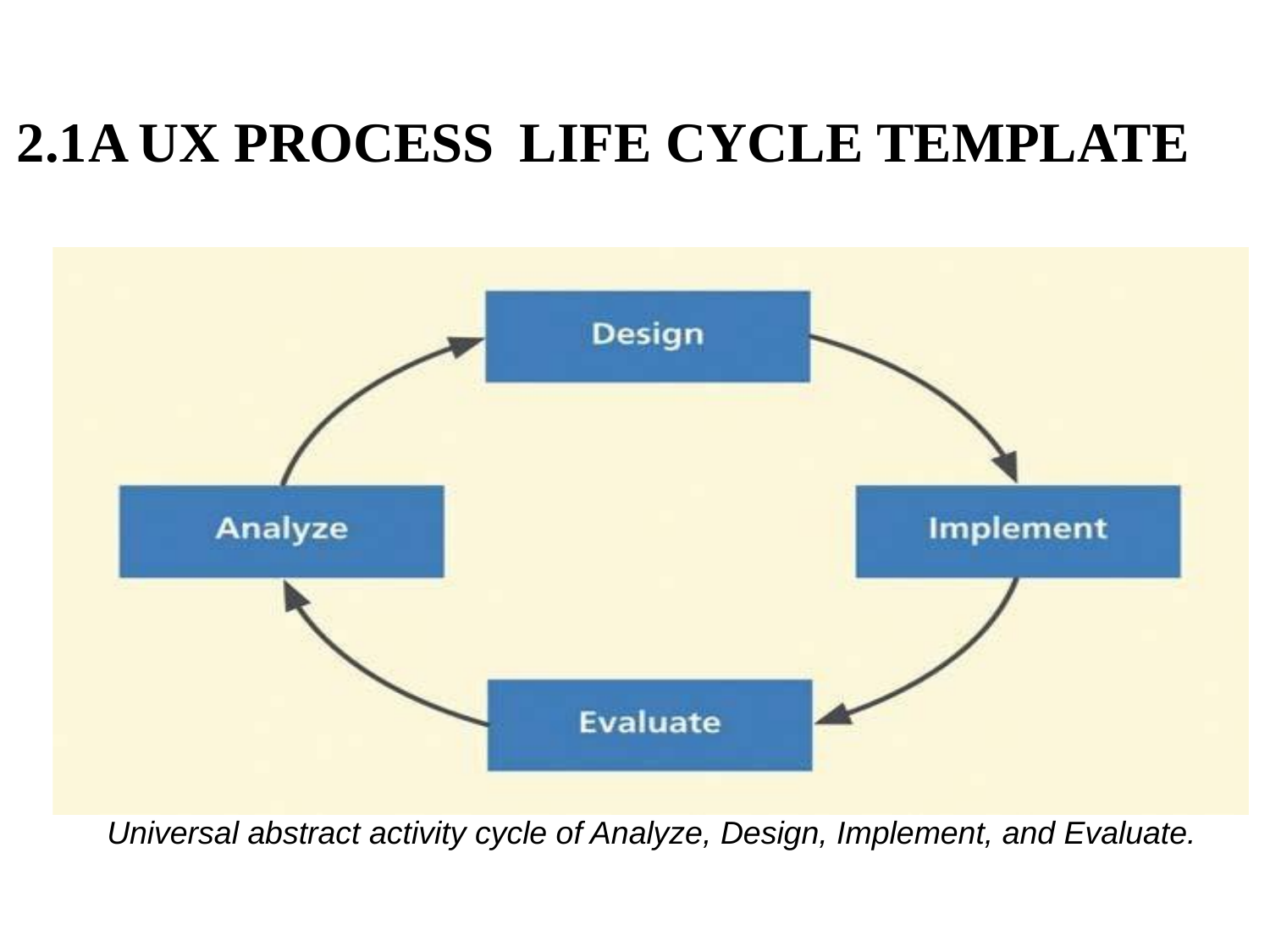

2.1
A
UX
PROCESS
LIFE CYCLE TEMPLATE

Universal abstract activity cycle of Analyze, Design, Implement, and Evaluate.